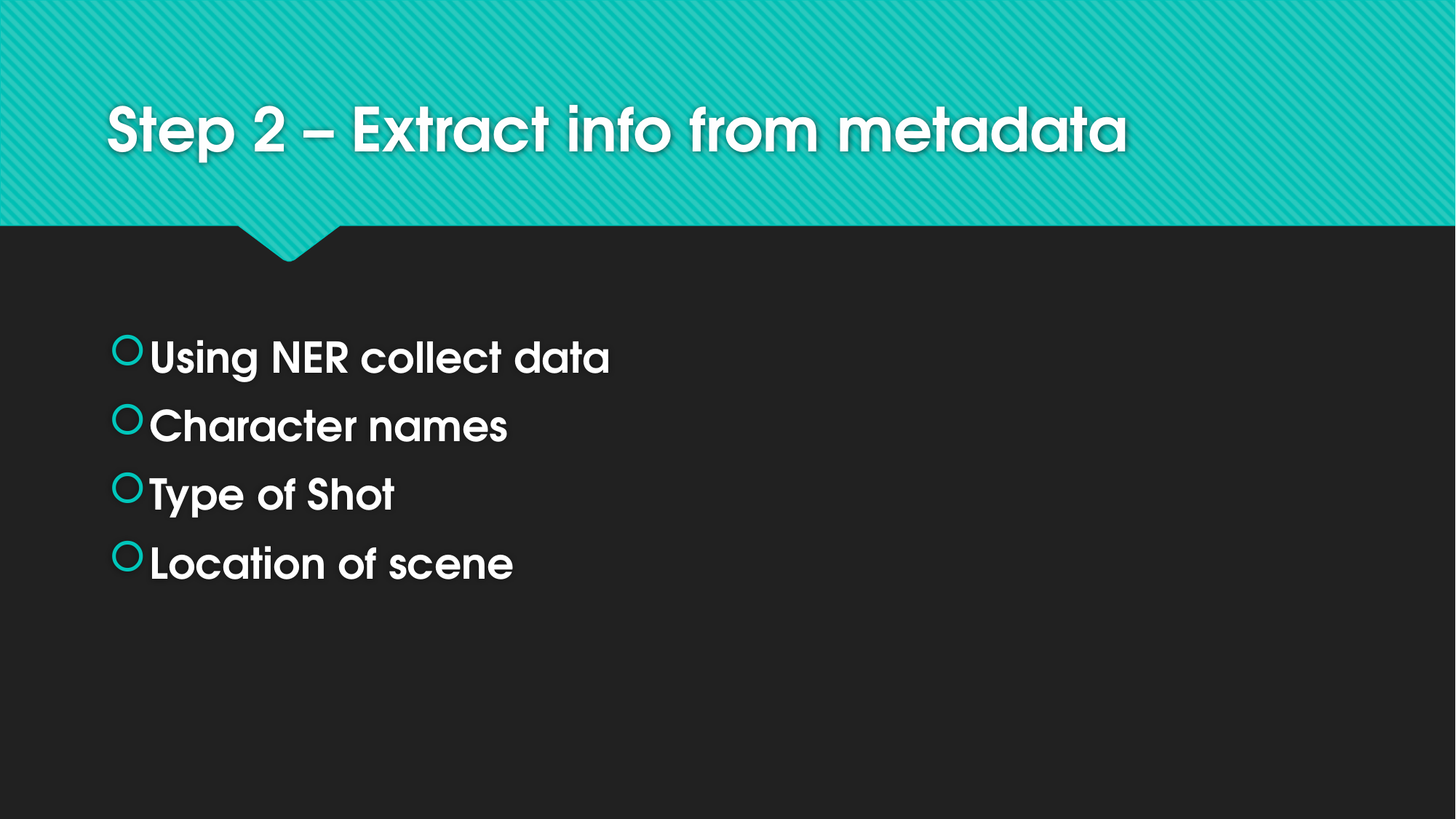

# Step 2 – Extract info from metadata
Using NER collect data
Character names
Type of Shot
Location of scene